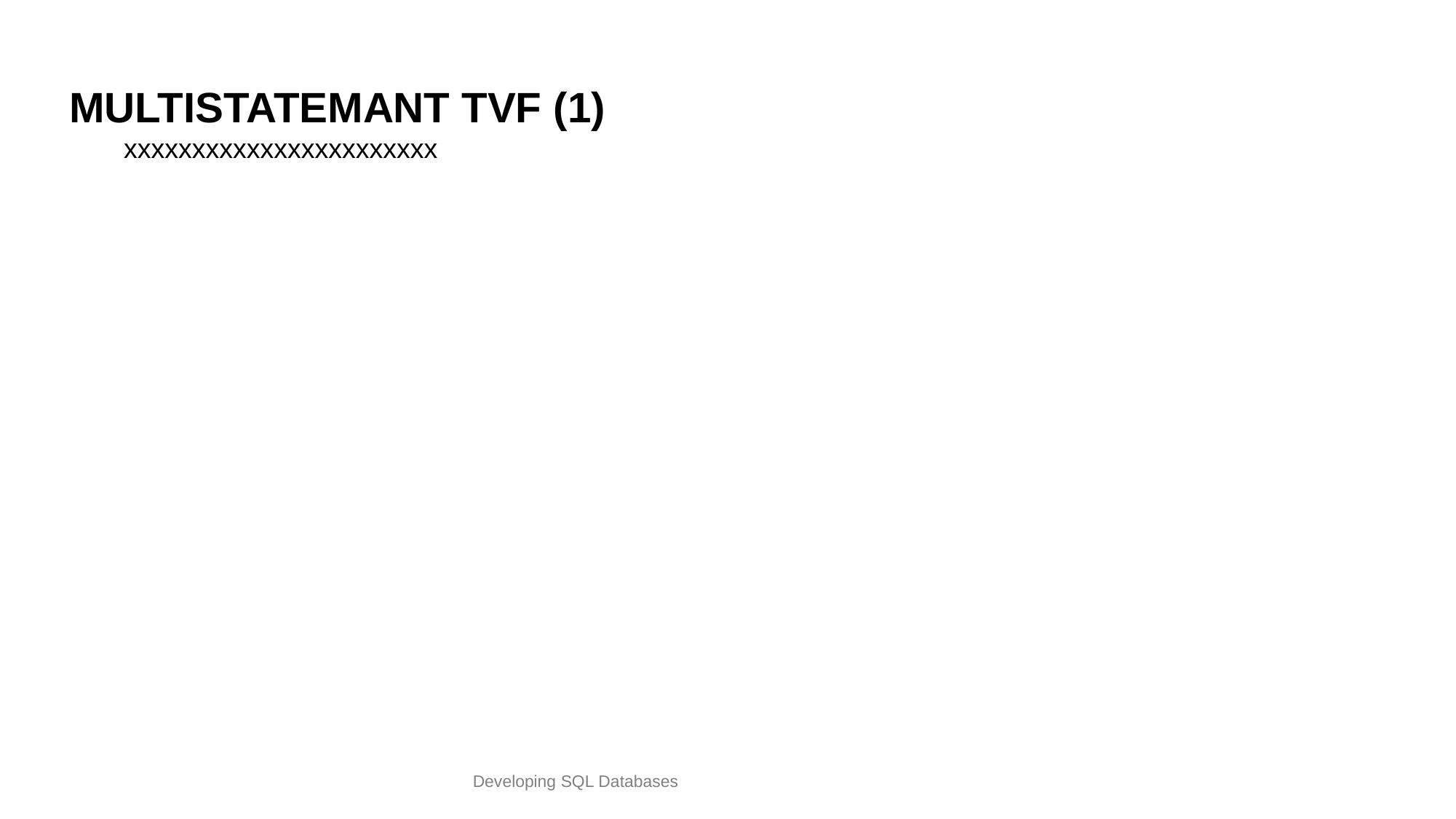

MULTISTATEMANT TVF (1)
xxxxxxxxxxxxxxxxxxxxxxx

Developing SQL Databases